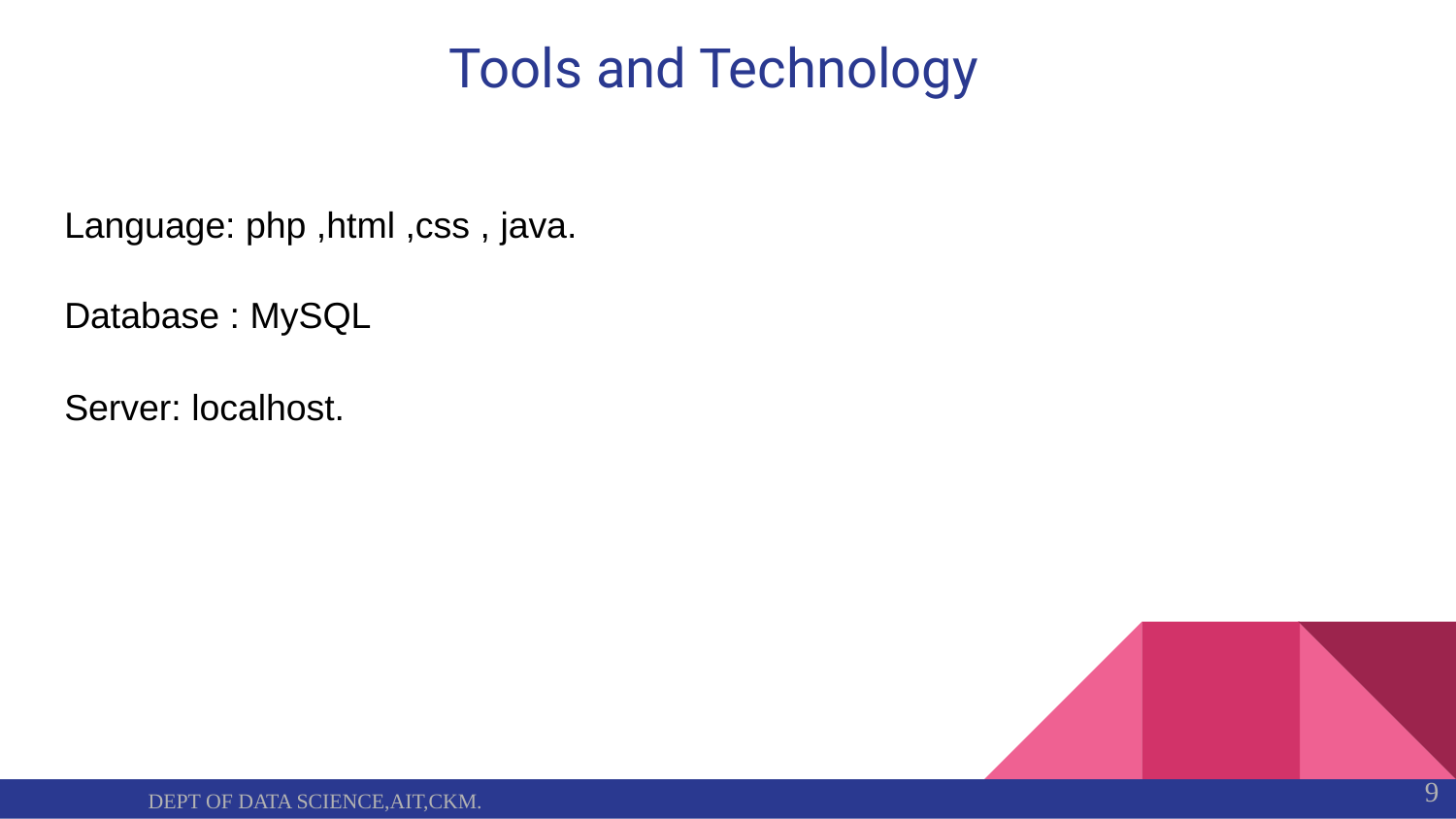

# Tools and Technology

Language: php ,html ,css , java.

Database : MySQL

Server: localhost.

9
DEPT OF DATA SCIENCE,AIT,CKM.